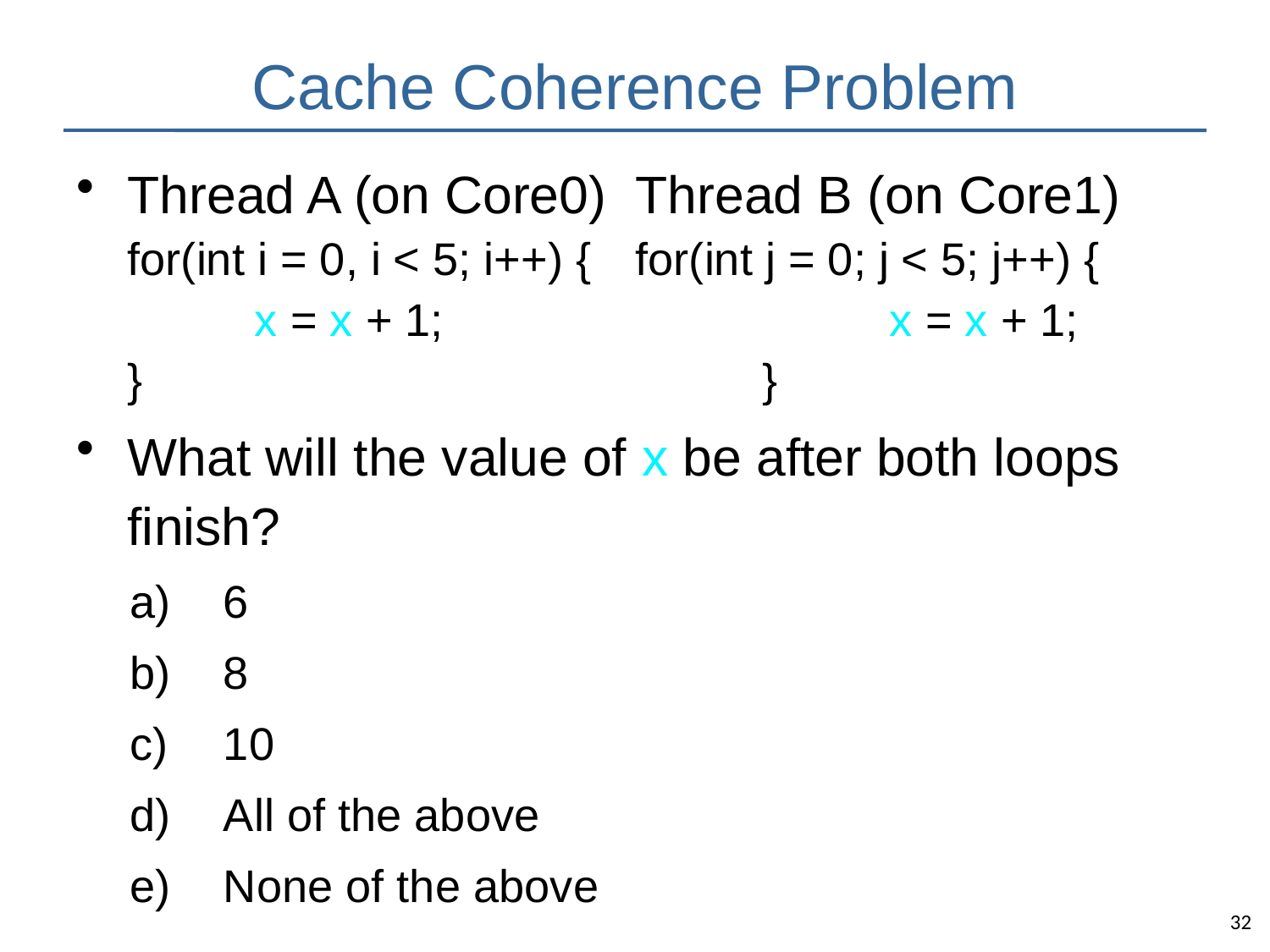

# Cache Coherence Problem
Thread A (on Core0)	Thread B (on Core1)
for(int i = 0, i < 5; i++) {	for(int j = 0; j < 5; j++) {
	x = x + 1;				x = x + 1;
}					}
What will the value of x be after both loops finish?
6
8
10
All of the above
None of the above

32